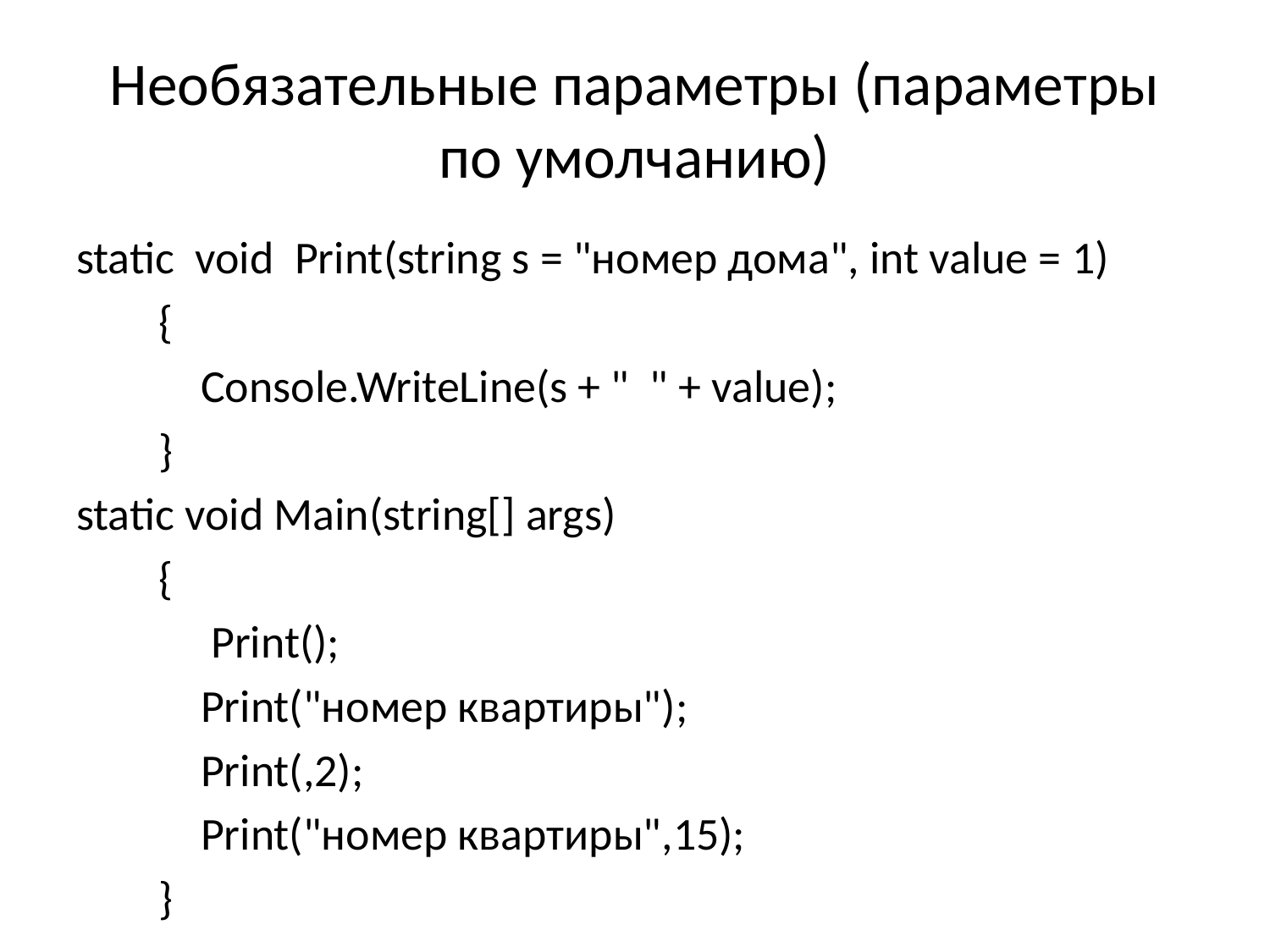

# Необязательные параметры (параметры по умолчанию)
static  void  Print(string s = "номер дома", int value = 1)
        {
            Console.WriteLine(s + "  " + value);
        }
static void Main(string[] args)
        {
             Print();
            Print("номер квартиры");
            Print(,2);
            Print("номер квартиры",15);
        }